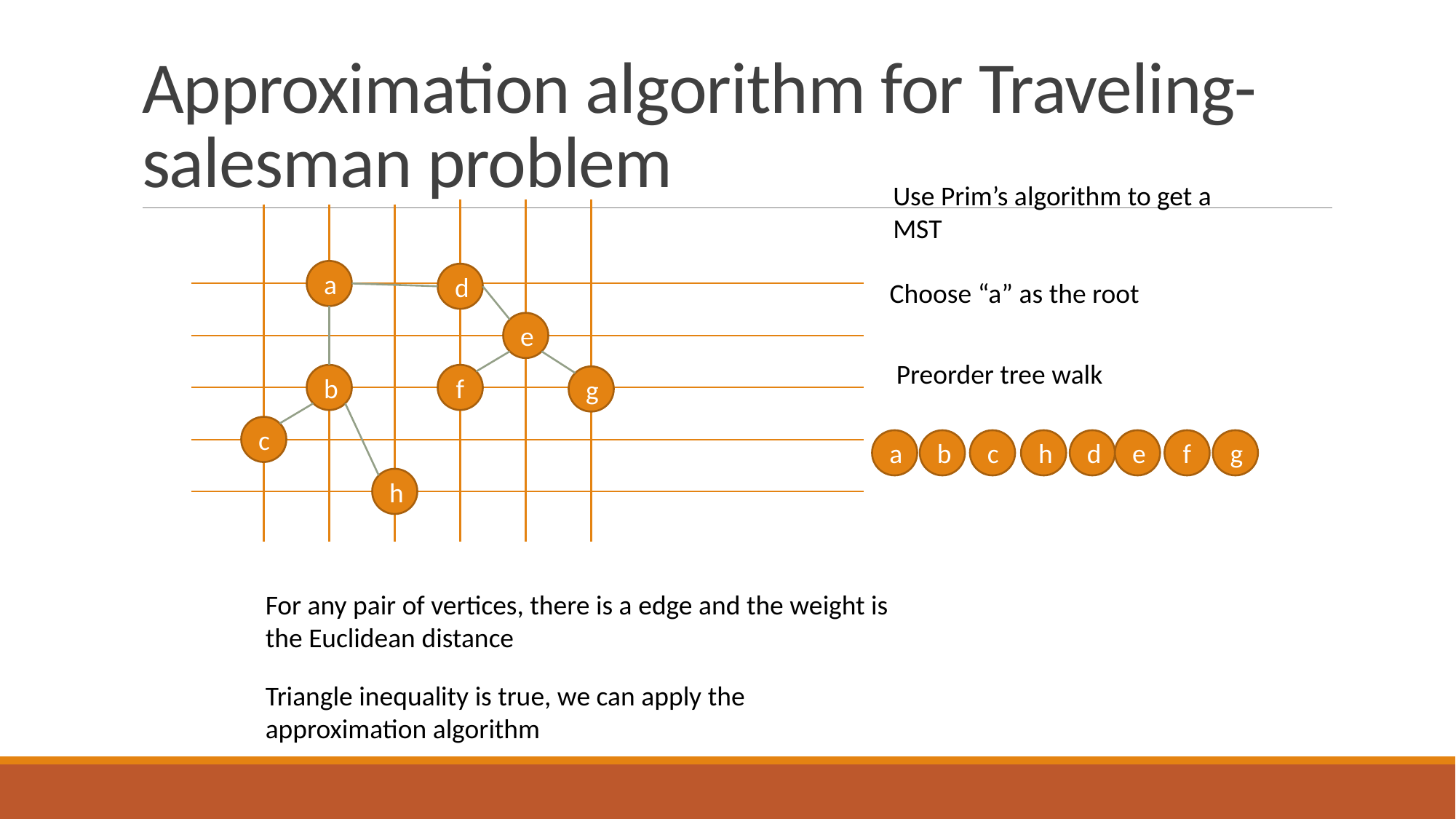

# Approximation algorithm for Traveling-salesman problem
Use Prim’s algorithm to get a MST
a
d
Choose “a” as the root
e
Preorder tree walk
b
f
g
c
a
b
c
h
d
e
f
g
h
For any pair of vertices, there is a edge and the weight is the Euclidean distance
Triangle inequality is true, we can apply the approximation algorithm